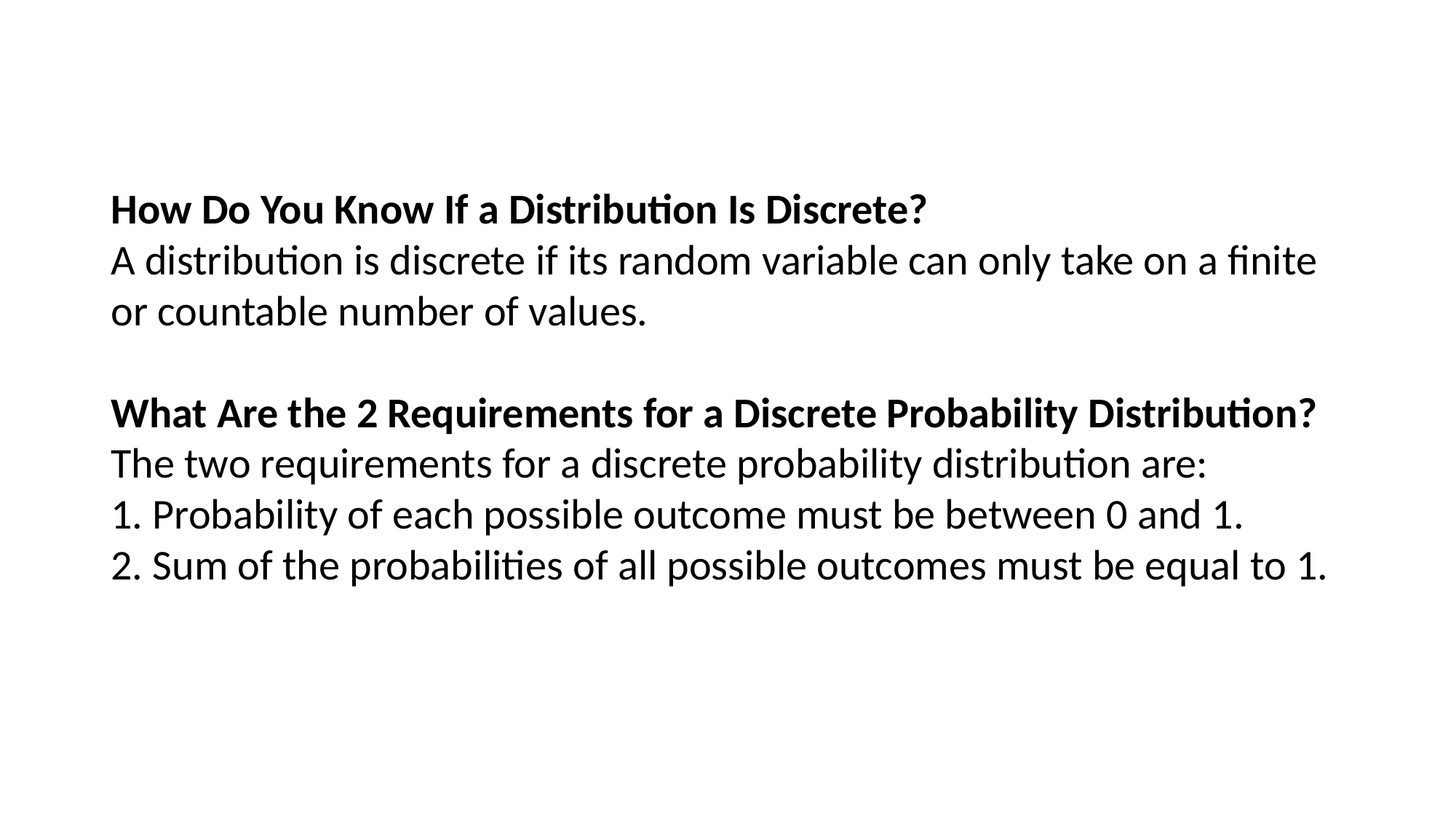

# How Do You Know If a Distribution Is Discrete? A distribution is discrete if its random variable can only take on a finite or countable number of values. What Are the 2 Requirements for a Discrete Probability Distribution? The two requirements for a discrete probability distribution are: 1. Probability of each possible outcome must be between 0 and 1. 2. Sum of the probabilities of all possible outcomes must be equal to 1.